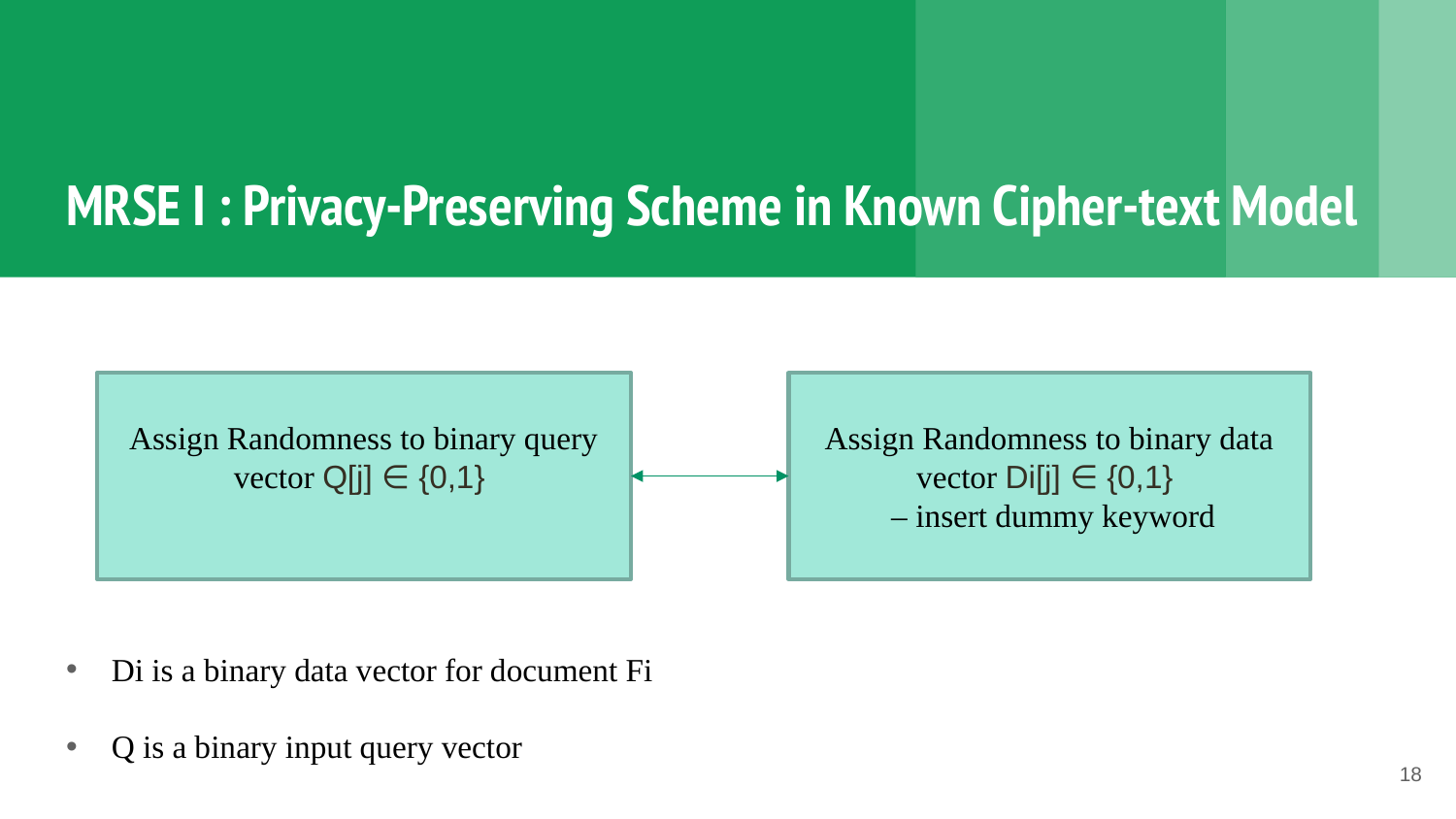

# MRSE I : Privacy-Preserving Scheme in Known Cipher-text Model

Di is a binary data vector for document Fi
Q is a binary input query vector

Assign Randomness to binary query vector Q[j] ∈ {0,1}

Assign Randomness to binary data vector Di[j] ∈ {0,1}
 – insert dummy keyword
18